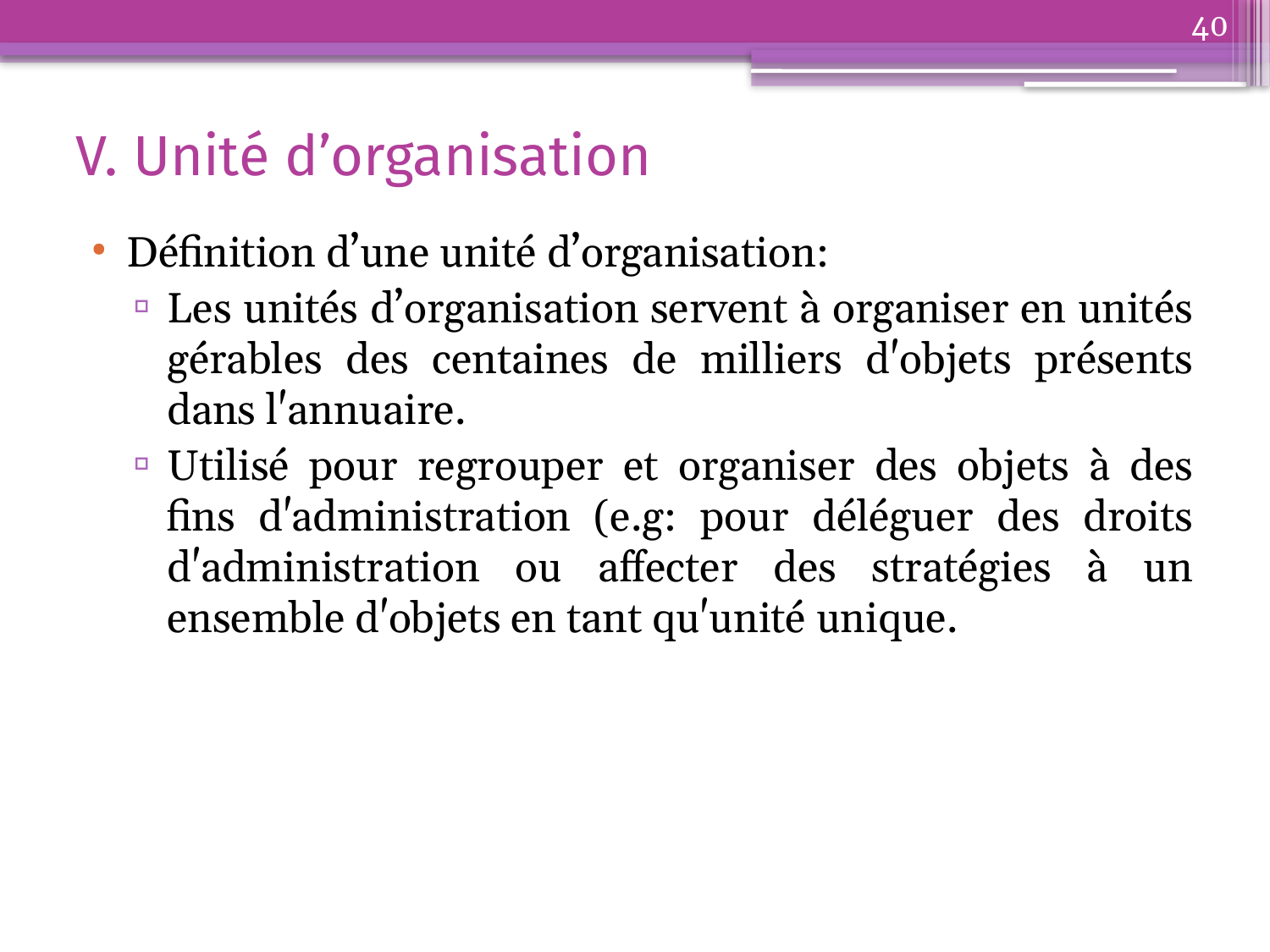

40
# V. Unité d’organisation
Définition d’une unité d’organisation:
Les unités d’organisation servent à organiser en unités gérables des centaines de milliers d'objets présents dans l'annuaire.
Utilisé pour regrouper et organiser des objets à des fins d'administration (e.g: pour déléguer des droits d'administration ou affecter des stratégies à un ensemble d'objets en tant qu'unité unique.